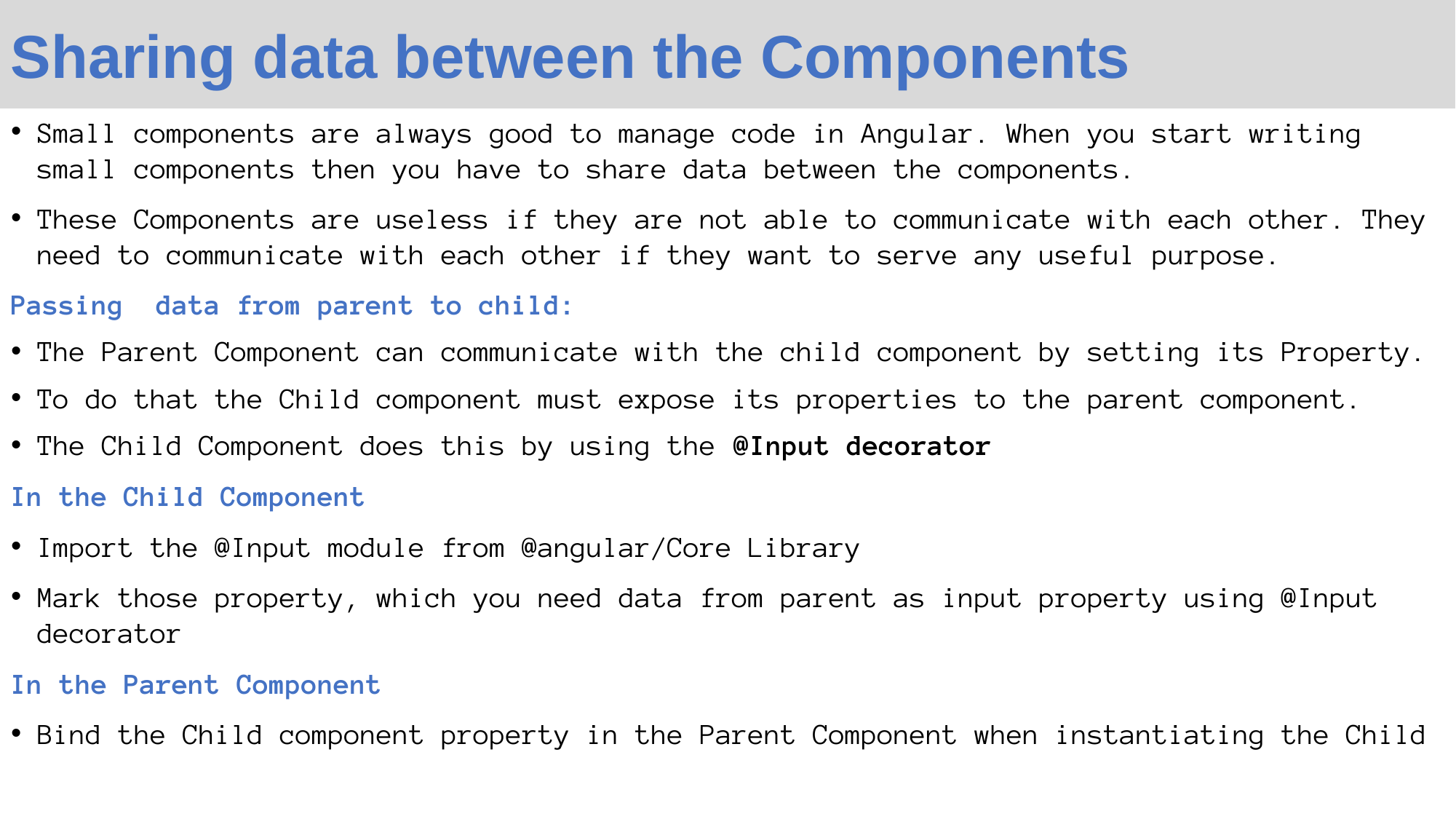

Sharing data between the Components
Small components are always good to manage code in Angular. When you start writing small components then you have to share data between the components.
These Components are useless if they are not able to communicate with each other. They need to communicate with each other if they want to serve any useful purpose.
Passing  data from parent to child:
The Parent Component can communicate with the child component by setting its Property.
To do that the Child component must expose its properties to the parent component.
The Child Component does this by using the @Input decorator
In the Child Component
Import the @Input module from @angular/Core Library
Mark those property, which you need data from parent as input property using @Input decorator
In the Parent Component
Bind the Child component property in the Parent Component when instantiating the Child